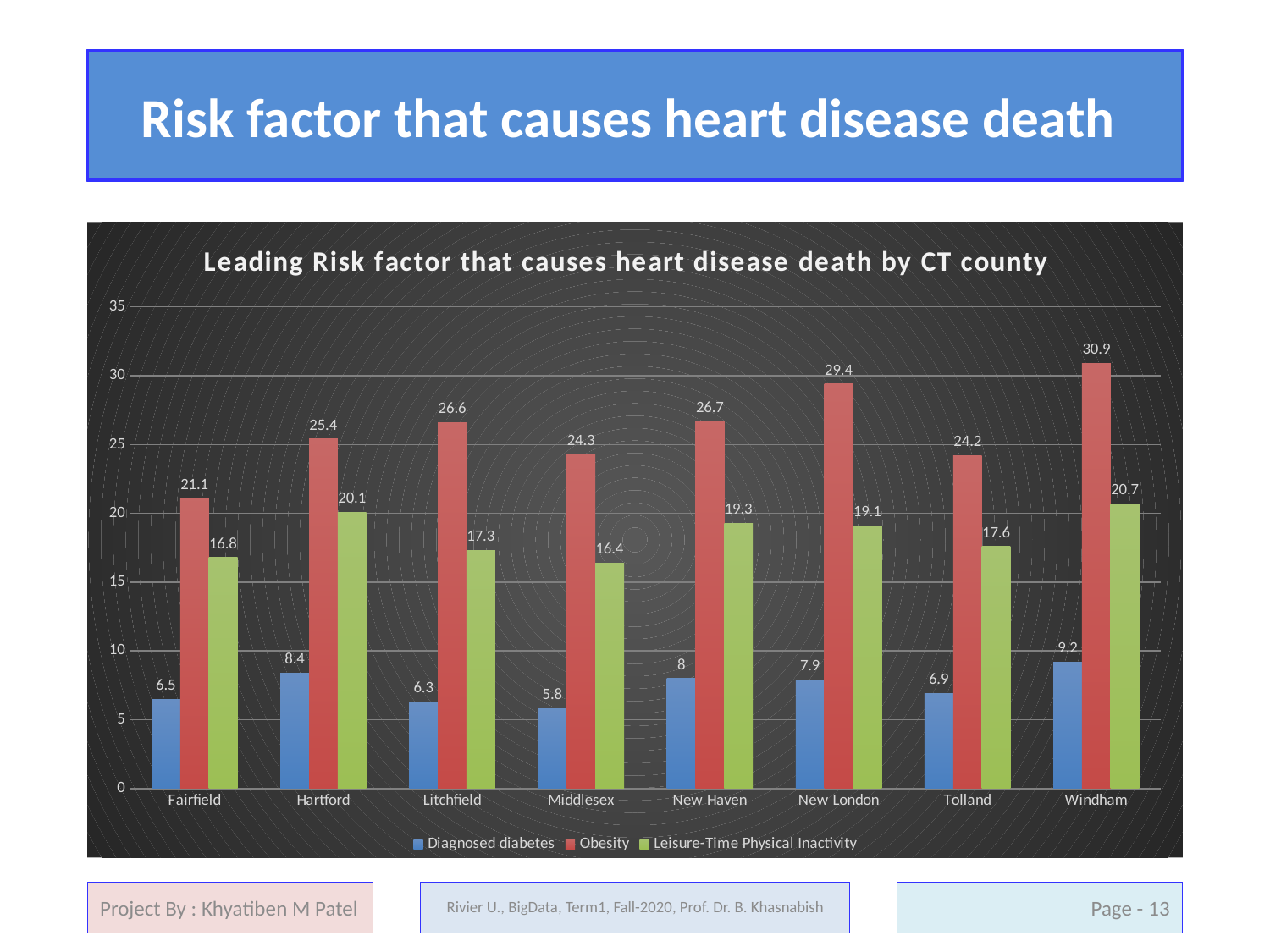

# Risk factor that causes heart disease death

### Chart: Leading Risk factor that causes heart disease death by CT county

| Category | Diagnosed diabetes | Obesity | Leisure-Time Physical Inactivity |
|---|---|---|---|
| Fairfield | 6.5 | 21.1 | 16.8 |
| Hartford | 8.4 | 25.4 | 20.1 |
| Litchfield | 6.3 | 26.6 | 17.3 |
| Middlesex | 5.8 | 24.3 | 16.4 |
| New Haven | 8.0 | 26.7 | 19.3 |
| New London | 7.9 | 29.4 | 19.1 |
| Tolland | 6.9 | 24.2 | 17.6 |
| Windham | 9.2 | 30.9 | 20.7 |
Project By : Khyatiben M Patel
Rivier U., BigData, Term1, Fall-2020, Prof. Dr. B. Khasnabish
Page - 13